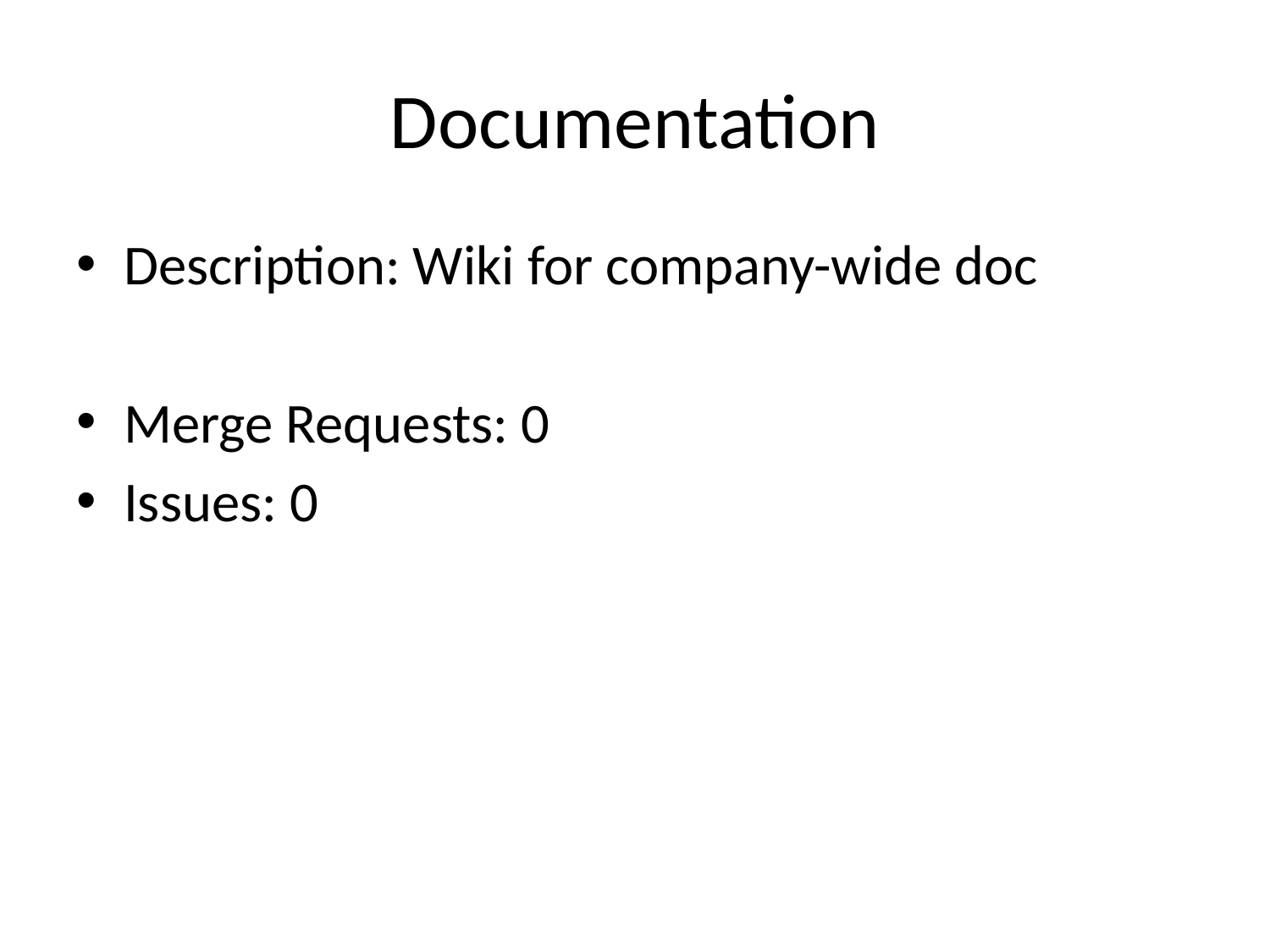

# Documentation
Description: Wiki for company-wide doc

Merge Requests: 0
Issues: 0